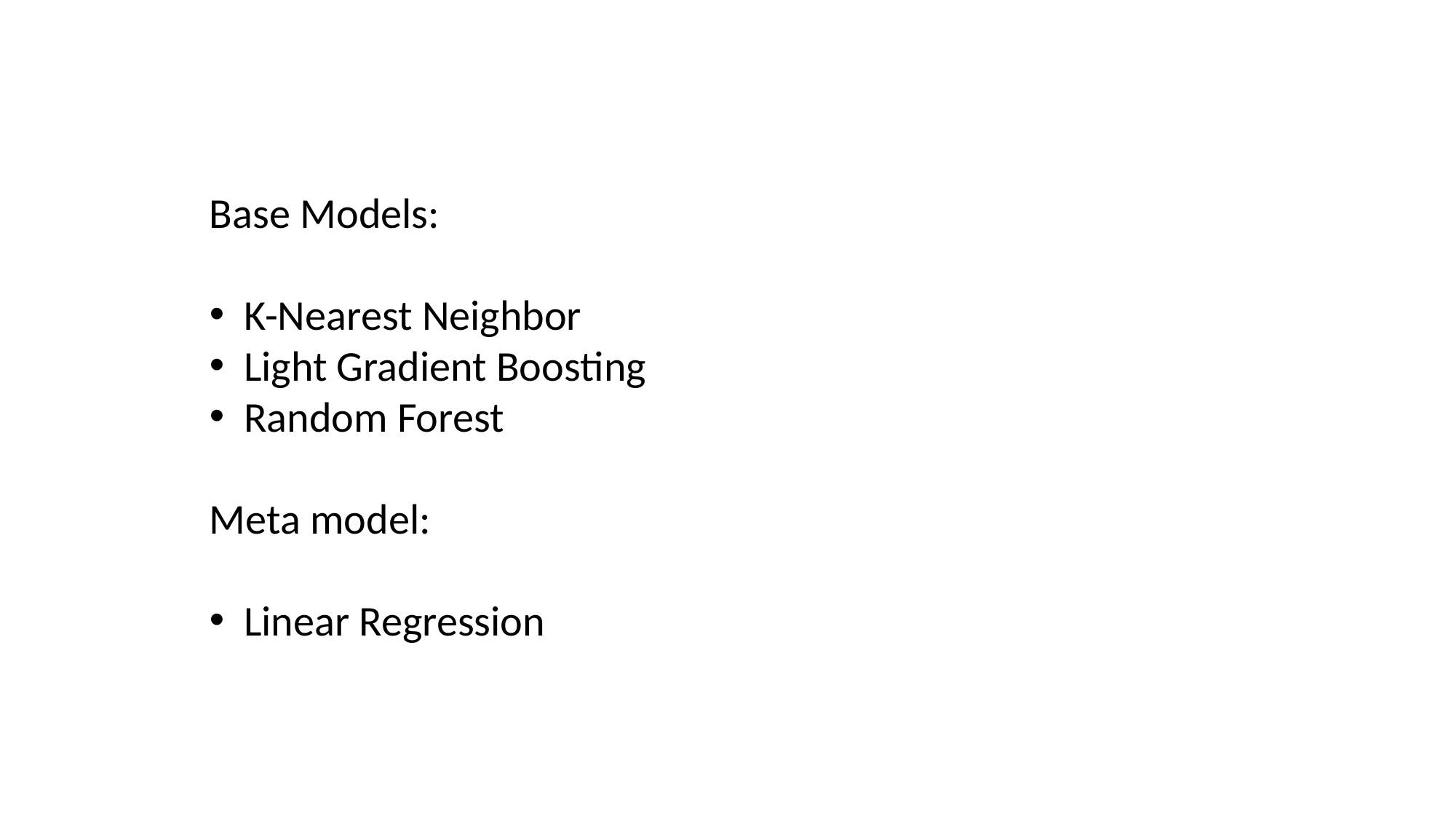

Base Models:

K-Nearest Neighbor
Light Gradient Boosting
Random Forest

Meta model:

Linear Regression